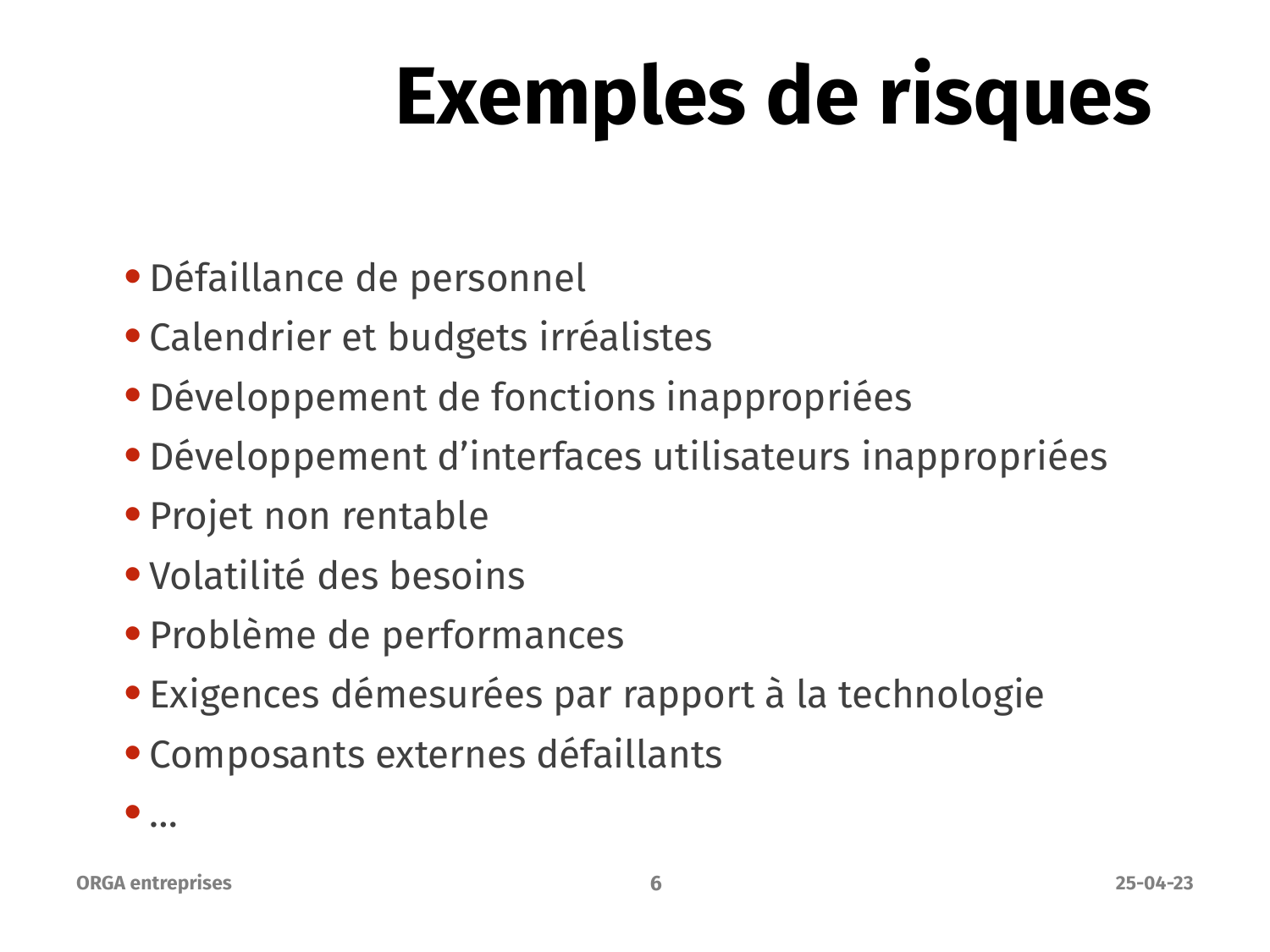

# Exemples de risques
Défaillance de personnel
Calendrier et budgets irréalistes
Développement de fonctions inappropriées
Développement d’interfaces utilisateurs inappropriées
Projet non rentable
Volatilité des besoins
Problème de performances
Exigences démesurées par rapport à la technologie
Composants externes défaillants
…

ORGA entreprises
6
25-04-23